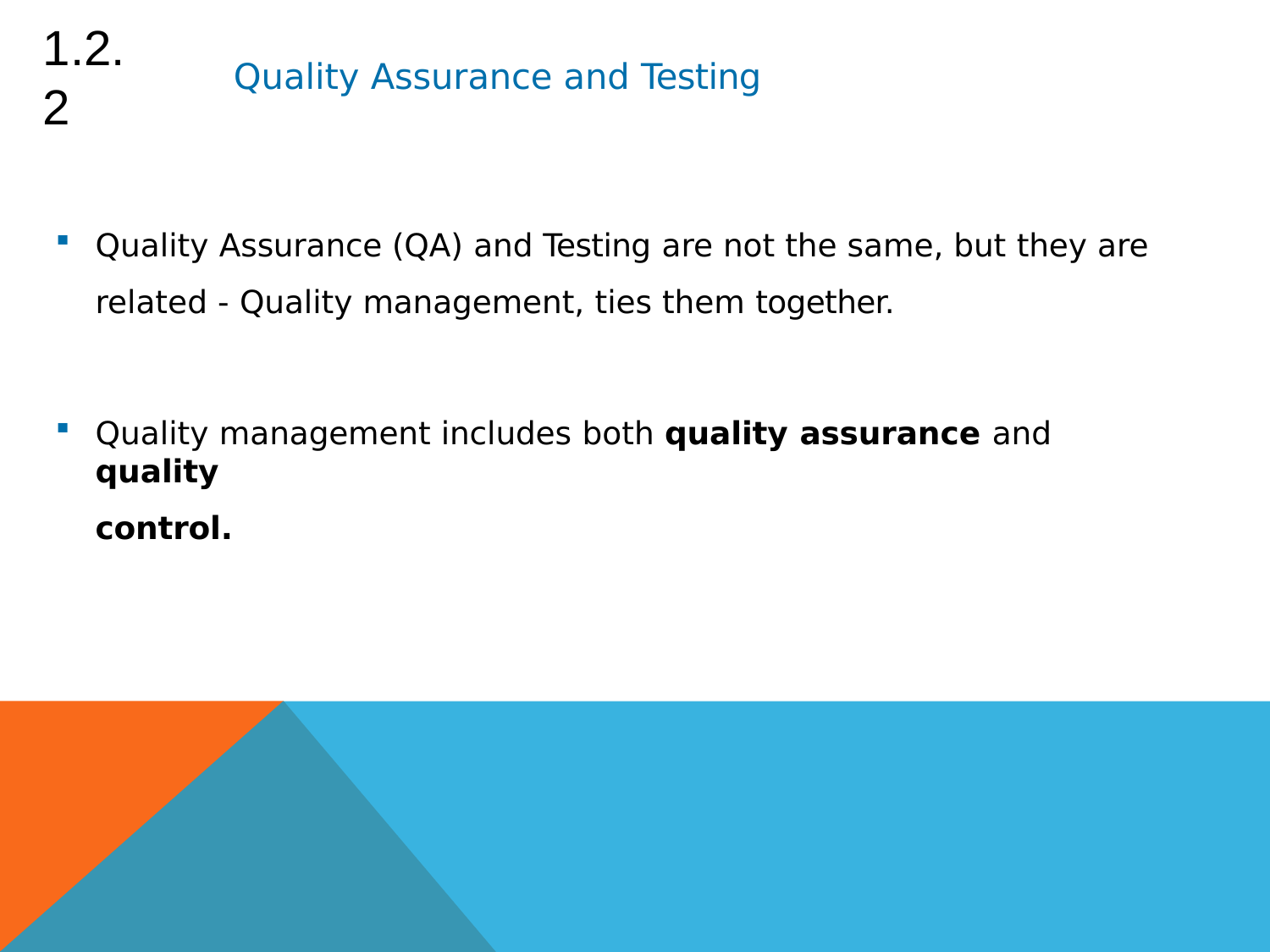

# 1.2.2
Quality Assurance and Testing
Quality Assurance (QA) and Testing are not the same, but they are
related - Quality management, ties them together.

Quality management includes both quality assurance and quality
control.